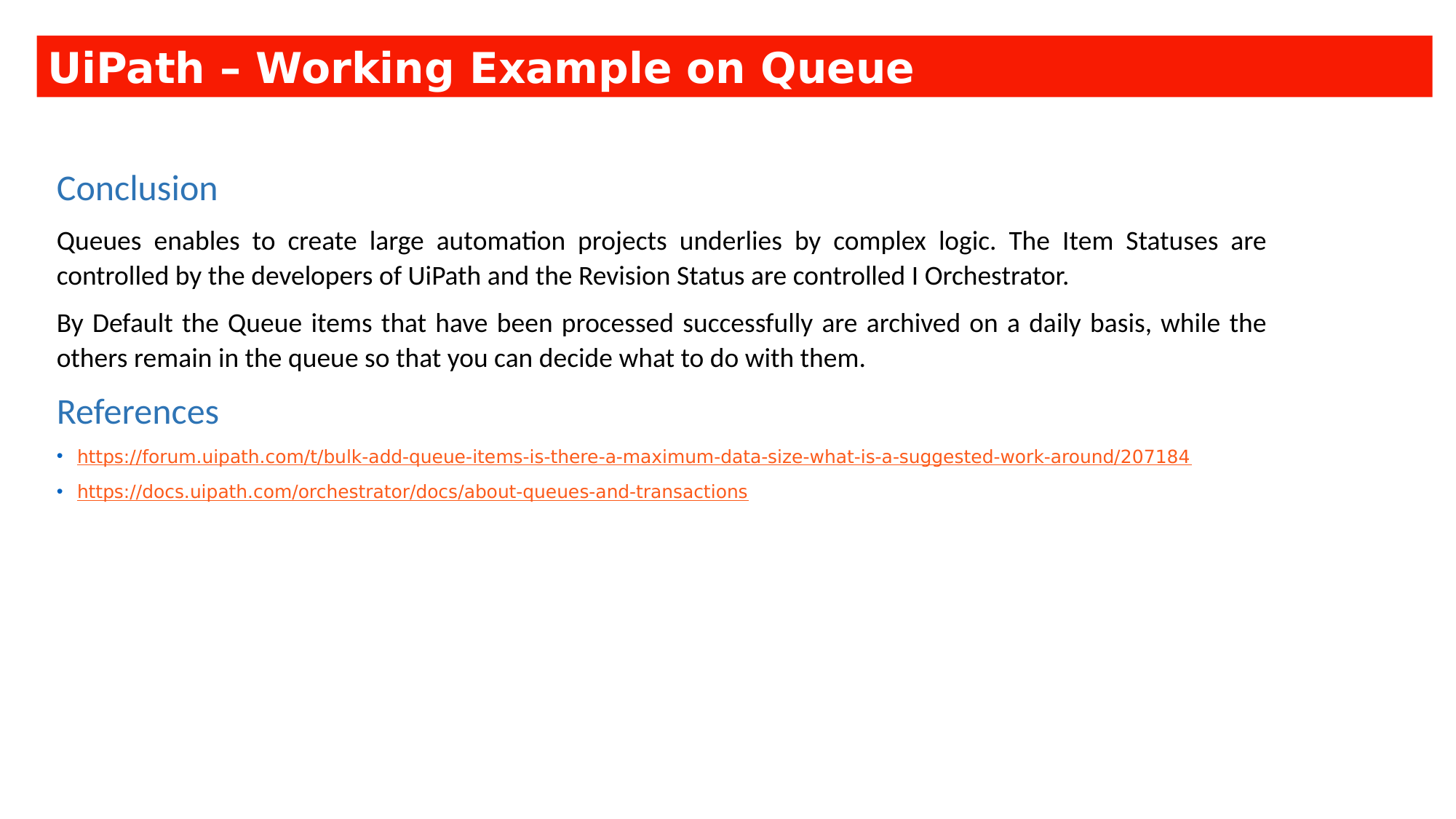

UiPath – Working Example on Queue
Conclusion
Queues enables to create large automation projects underlies by complex logic. The Item Statuses are controlled by the developers of UiPath and the Revision Status are controlled I Orchestrator.
By Default the Queue items that have been processed successfully are archived on a daily basis, while the others remain in the queue so that you can decide what to do with them.
References
https://forum.uipath.com/t/bulk-add-queue-items-is-there-a-maximum-data-size-what-is-a-suggested-work-around/207184
https://docs.uipath.com/orchestrator/docs/about-queues-and-transactions